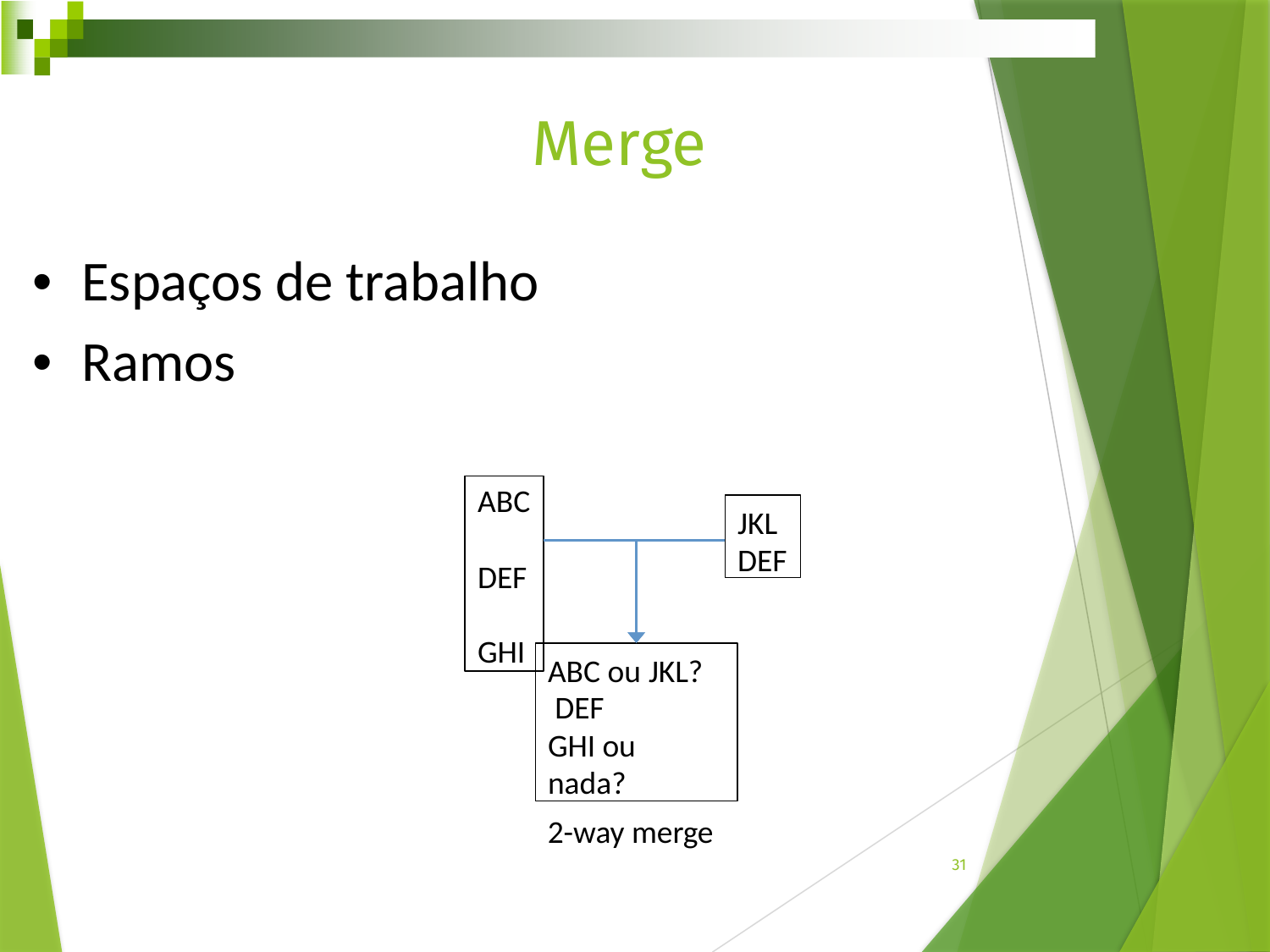

# Merge
•	Espaços de trabalho
•	Ramos
ABC  DEF  GHI
JKL  DEF

ABC ou JKL?  DEF
GHI ou nada?
2-way merge

31